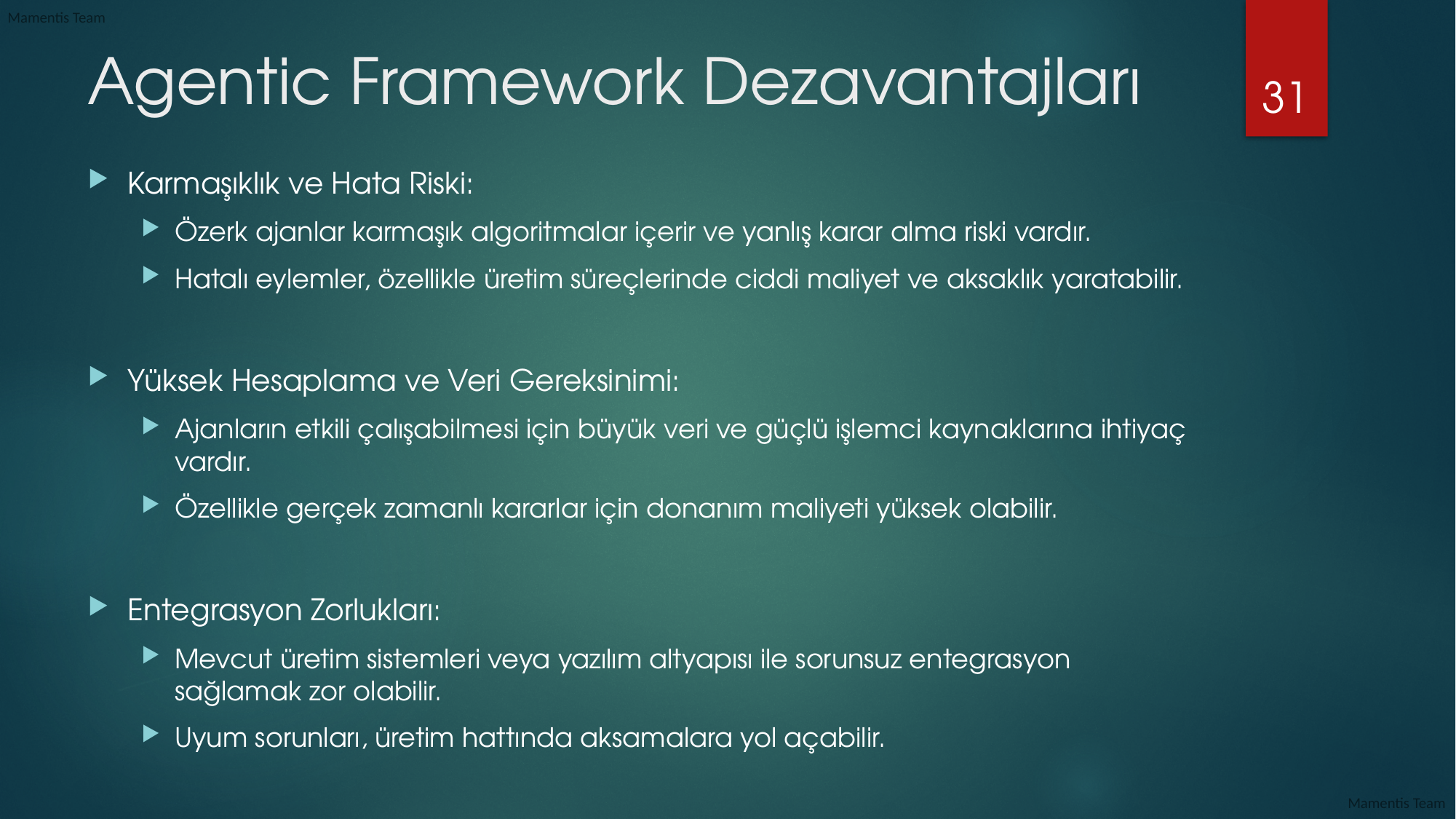

# Agentic Framework Dezavantajları
31
Karmaşıklık ve Hata Riski:
Özerk ajanlar karmaşık algoritmalar içerir ve yanlış karar alma riski vardır.
Hatalı eylemler, özellikle üretim süreçlerinde ciddi maliyet ve aksaklık yaratabilir.

Yüksek Hesaplama ve Veri Gereksinimi:
Ajanların etkili çalışabilmesi için büyük veri ve güçlü işlemci kaynaklarına ihtiyaç vardır.
Özellikle gerçek zamanlı kararlar için donanım maliyeti yüksek olabilir.

Entegrasyon Zorlukları:
Mevcut üretim sistemleri veya yazılım altyapısı ile sorunsuz entegrasyon sağlamak zor olabilir.
Uyum sorunları, üretim hattında aksamalara yol açabilir.